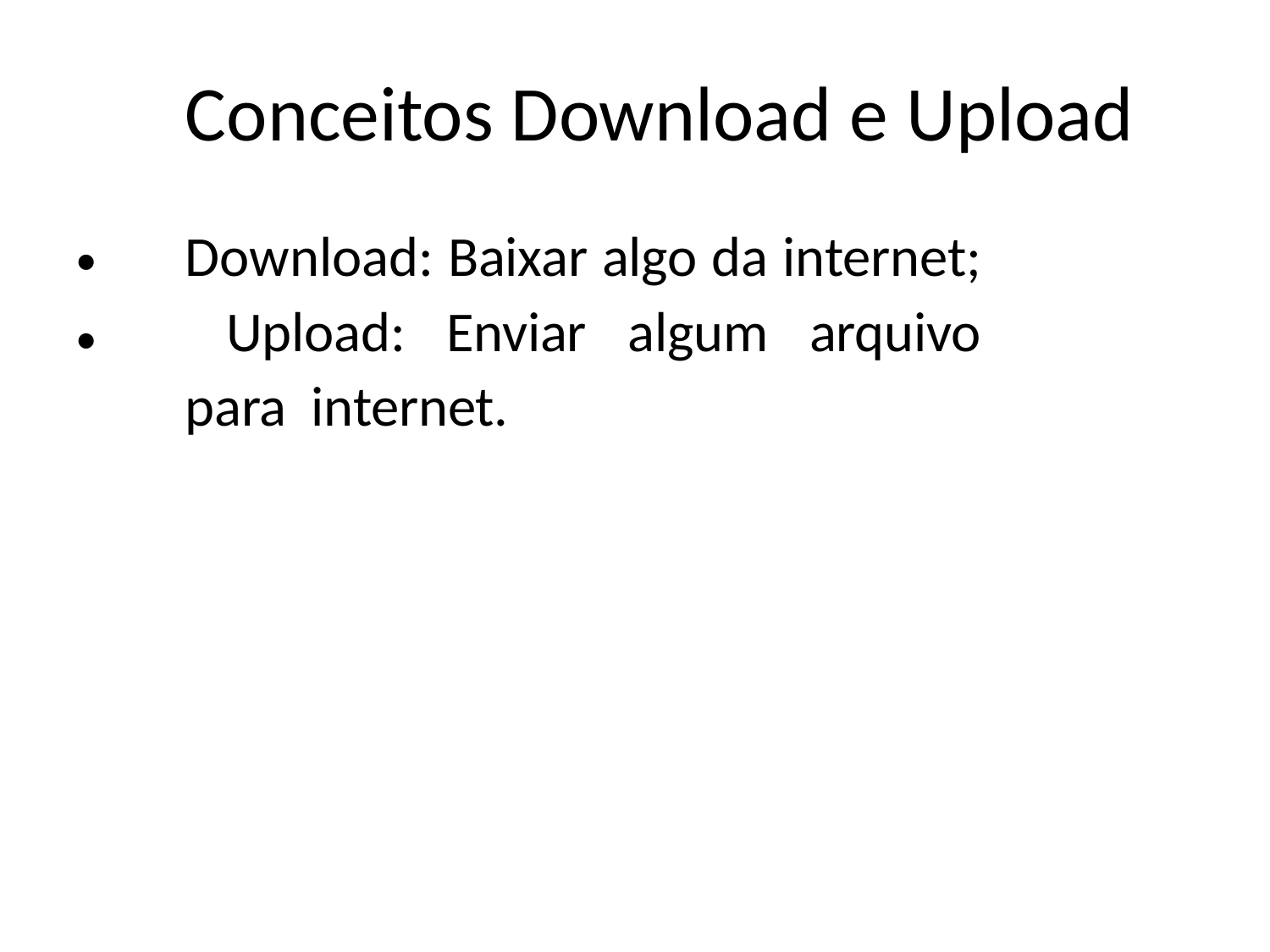

# Conceitos Download e Upload
Download: Baixar algo da internet;  Upload: Enviar algum arquivo para  internet.
•
•